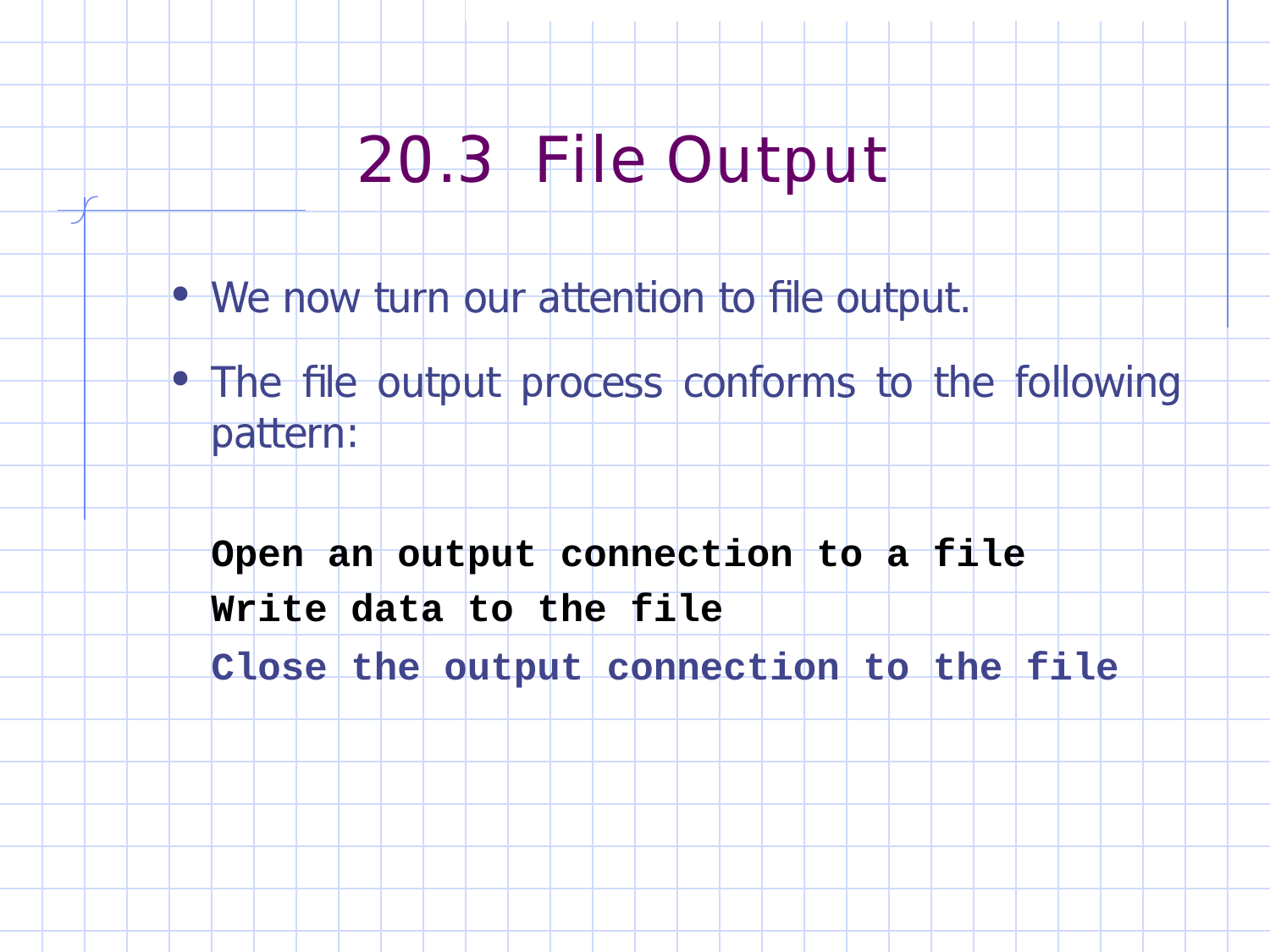

# 20.3  File Output
We now turn our attention to file output.

The file output process conforms to the following pattern:

	Open an output connection to a file
	Write data to the file
	Close the output connection to the file